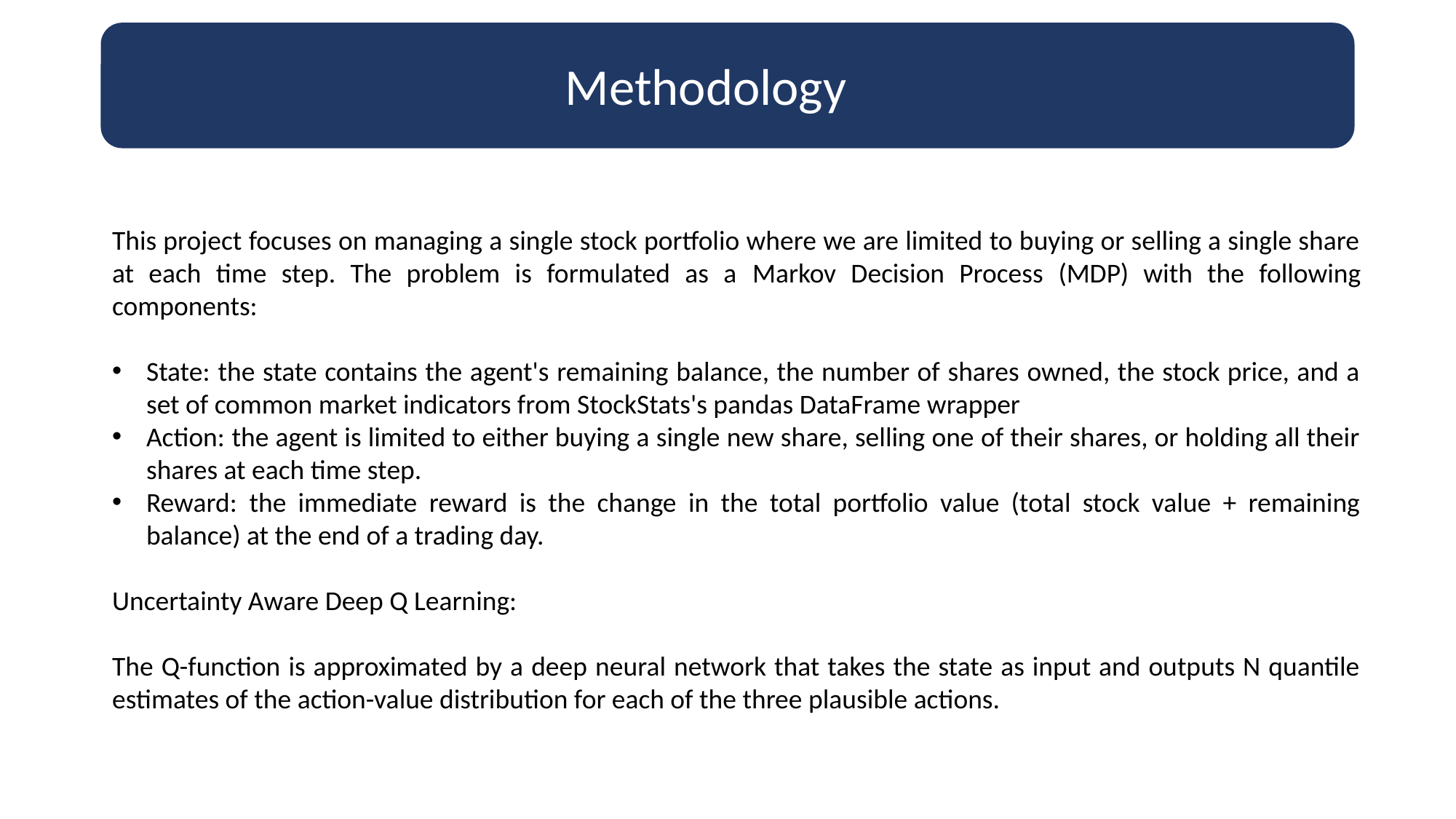

Methodology
This project focuses on managing a single stock portfolio where we are limited to buying or selling a single share at each time step. The problem is formulated as a Markov Decision Process (MDP) with the following components:

State: the state contains the agent's remaining balance, the number of shares owned, the stock price, and a set of common market indicators from StockStats's pandas DataFrame wrapper
Action: the agent is limited to either buying a single new share, selling one of their shares, or holding all their shares at each time step.
Reward: the immediate reward is the change in the total portfolio value (total stock value + remaining balance) at the end of a trading day.

Uncertainty Aware Deep Q Learning:

The Q-function is approximated by a deep neural network that takes the state as input and outputs N quantile estimates of the action-value distribution for each of the three plausible actions.